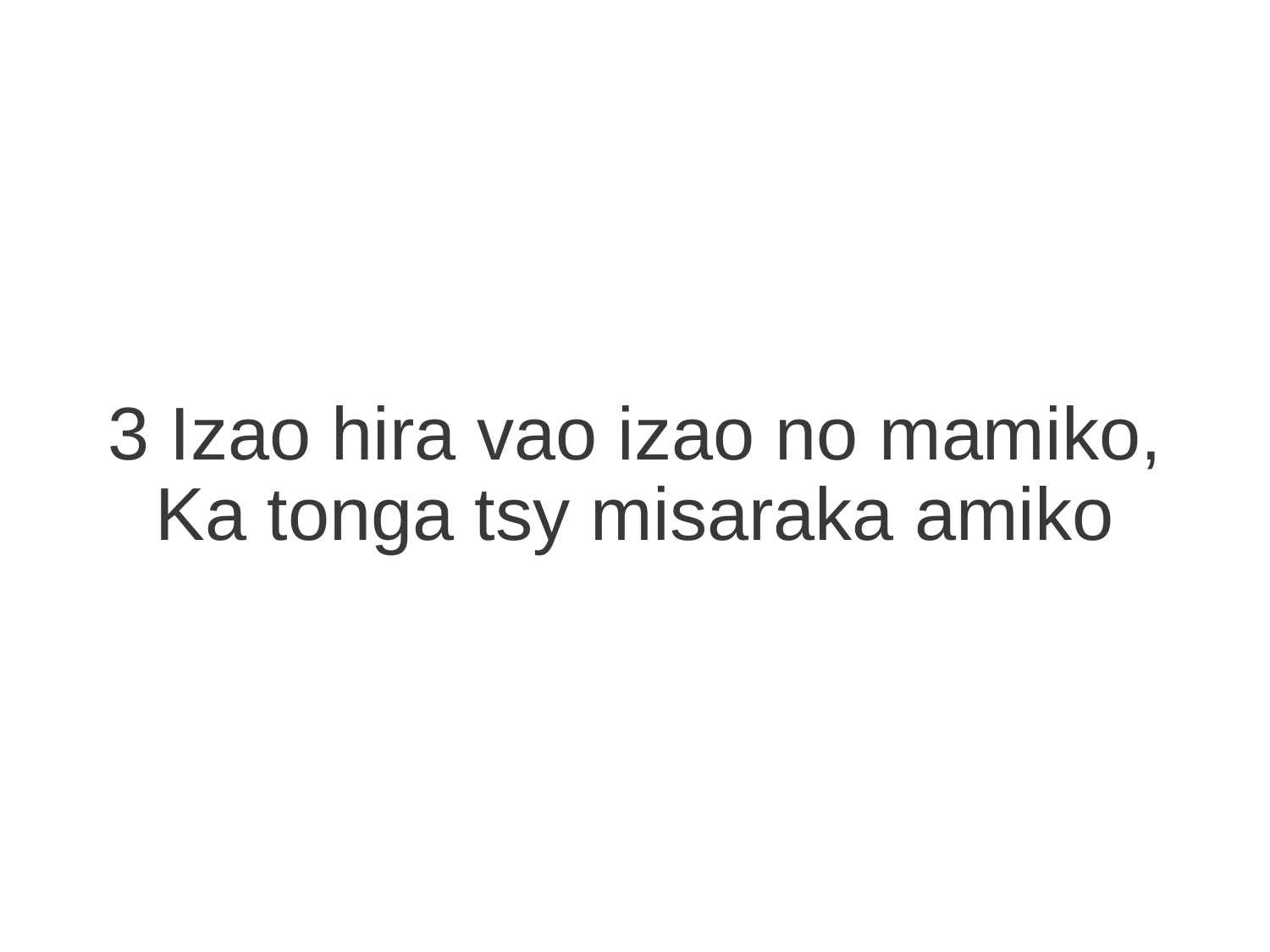

3 Izao hira vao izao no mamiko,
Ka tonga tsy misaraka amiko